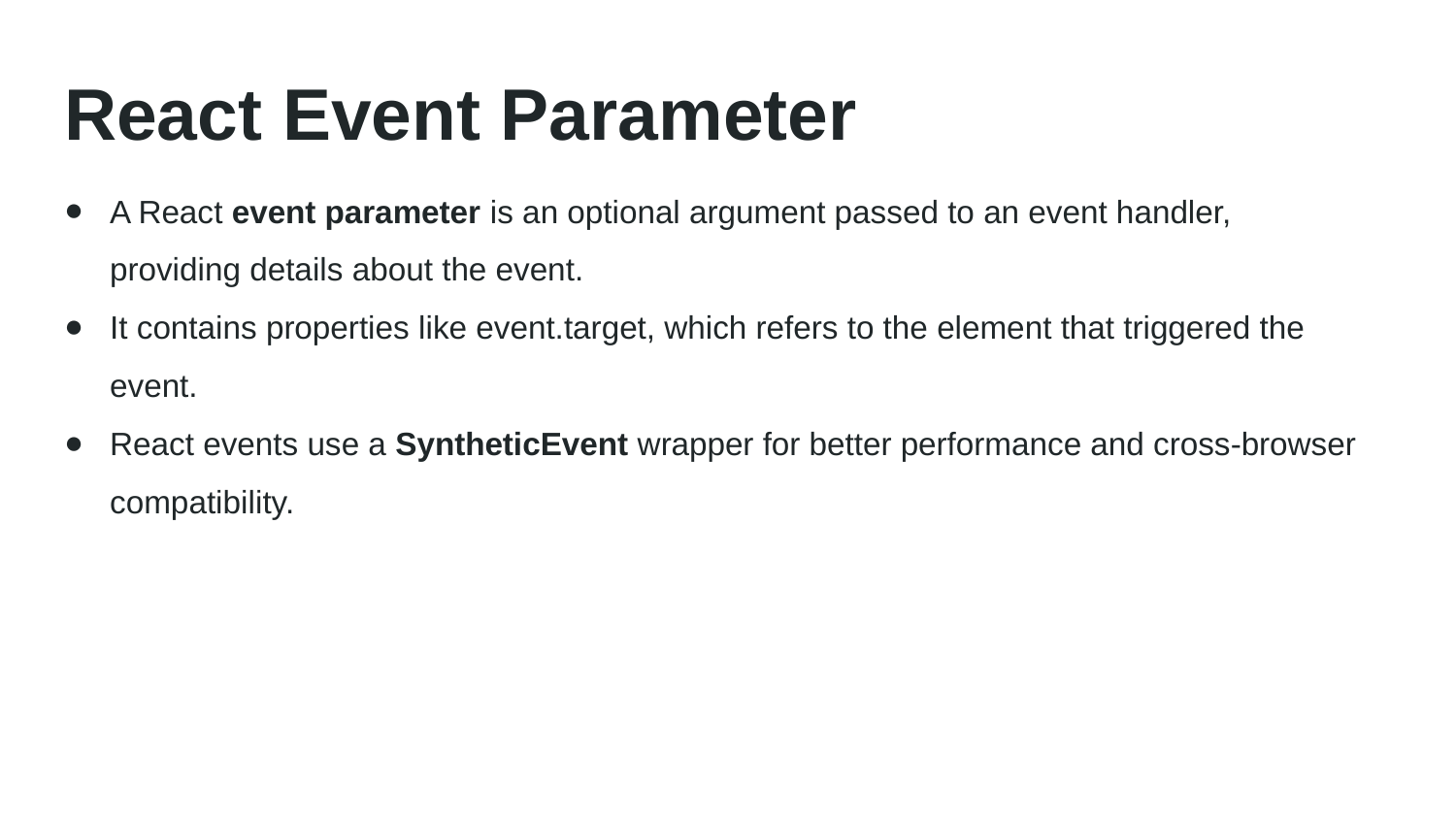

# React Event Parameter
A React event parameter is an optional argument passed to an event handler, providing details about the event.
It contains properties like event.target, which refers to the element that triggered the event.
React events use a SyntheticEvent wrapper for better performance and cross-browser compatibility.